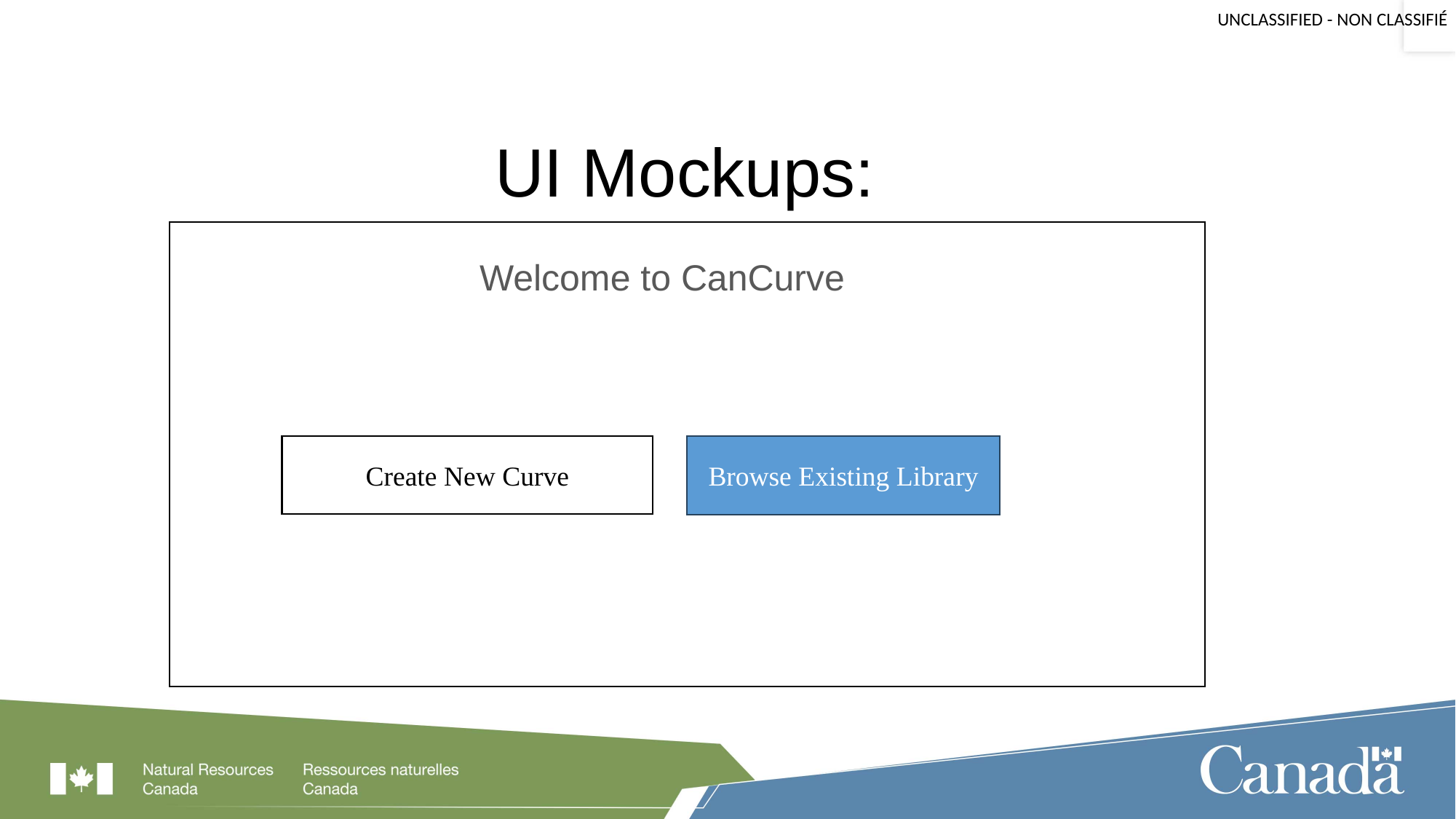

# UI Mockups:

Welcome to CanCurve
Create New Curve
Browse Existing Library